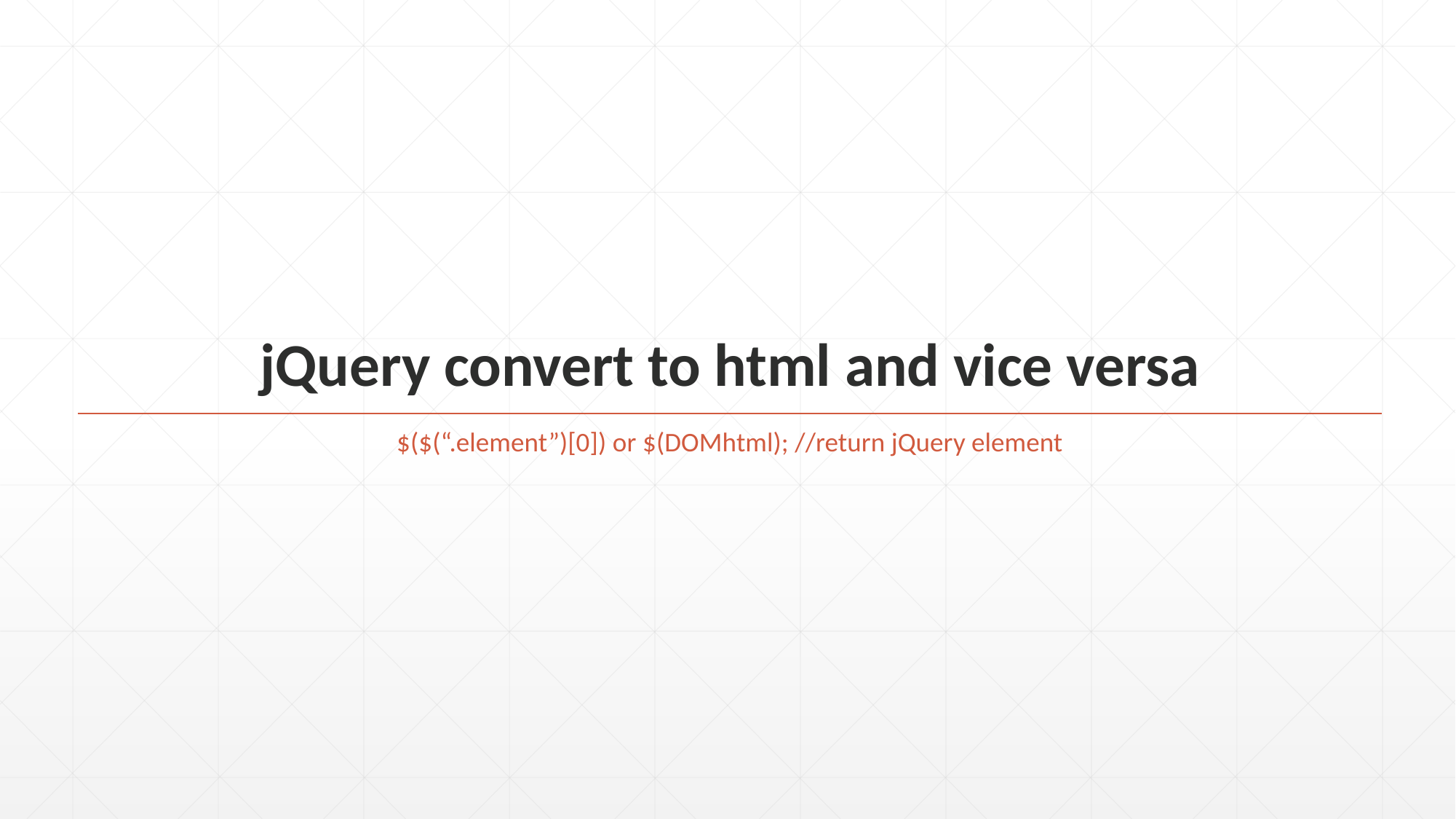

# jQuery convert to html and vice versa
$($(“.element”)[0]) or $(DOMhtml); //return jQuery element